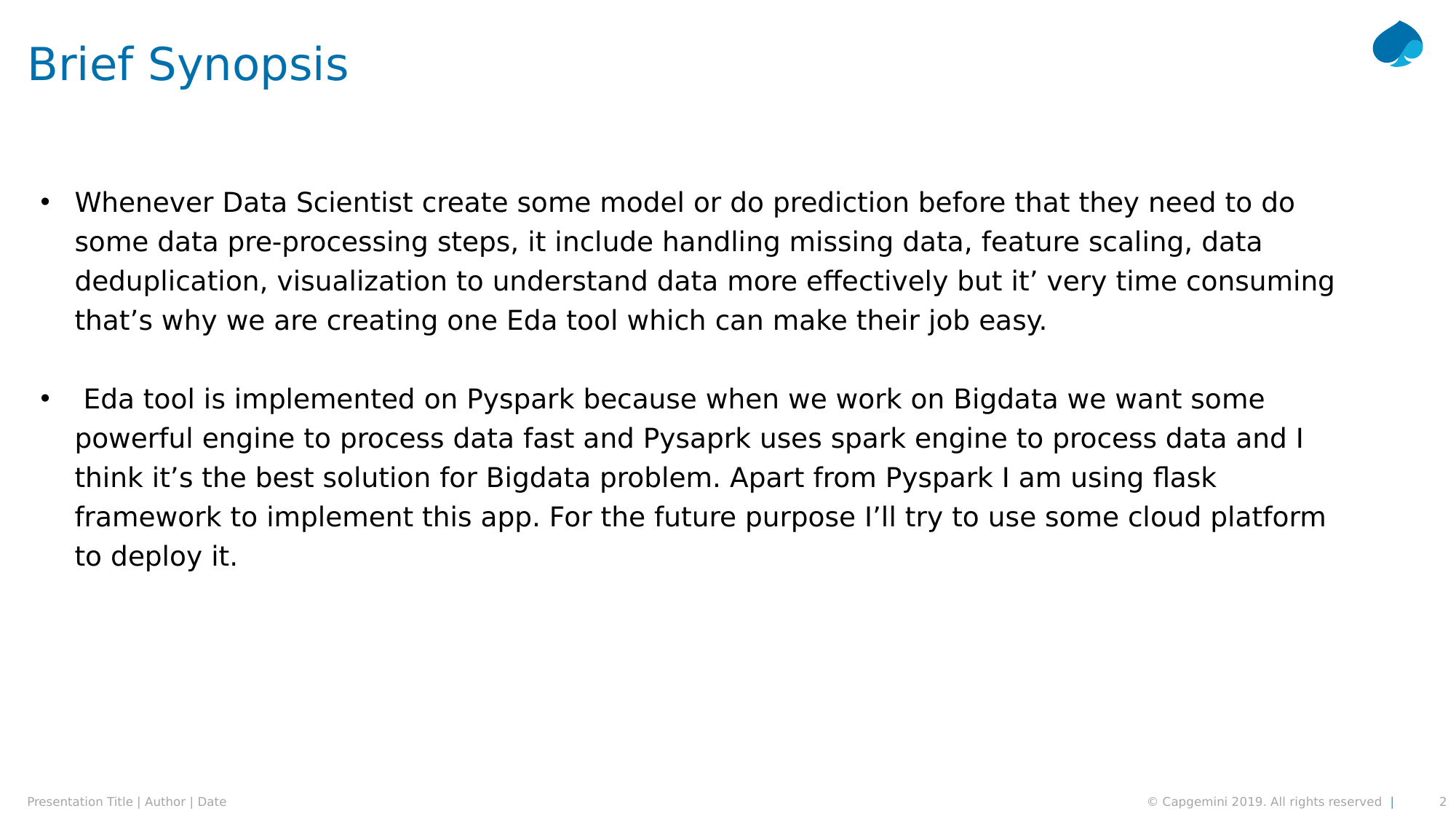

# Brief Synopsis

Whenever Data Scientist create some model or do prediction before that they need to do some data pre-processing steps, it include handling missing data, feature scaling, data deduplication, visualization to understand data more effectively but it’ very time consuming that’s why we are creating one Eda tool which can make their job easy.

 Eda tool is implemented on Pyspark because when we work on Bigdata we want some powerful engine to process data fast and Pysaprk uses spark engine to process data and I think it’s the best solution for Bigdata problem. Apart from Pyspark I am using flask framework to implement this app. For the future purpose I’ll try to use some cloud platform to deploy it.